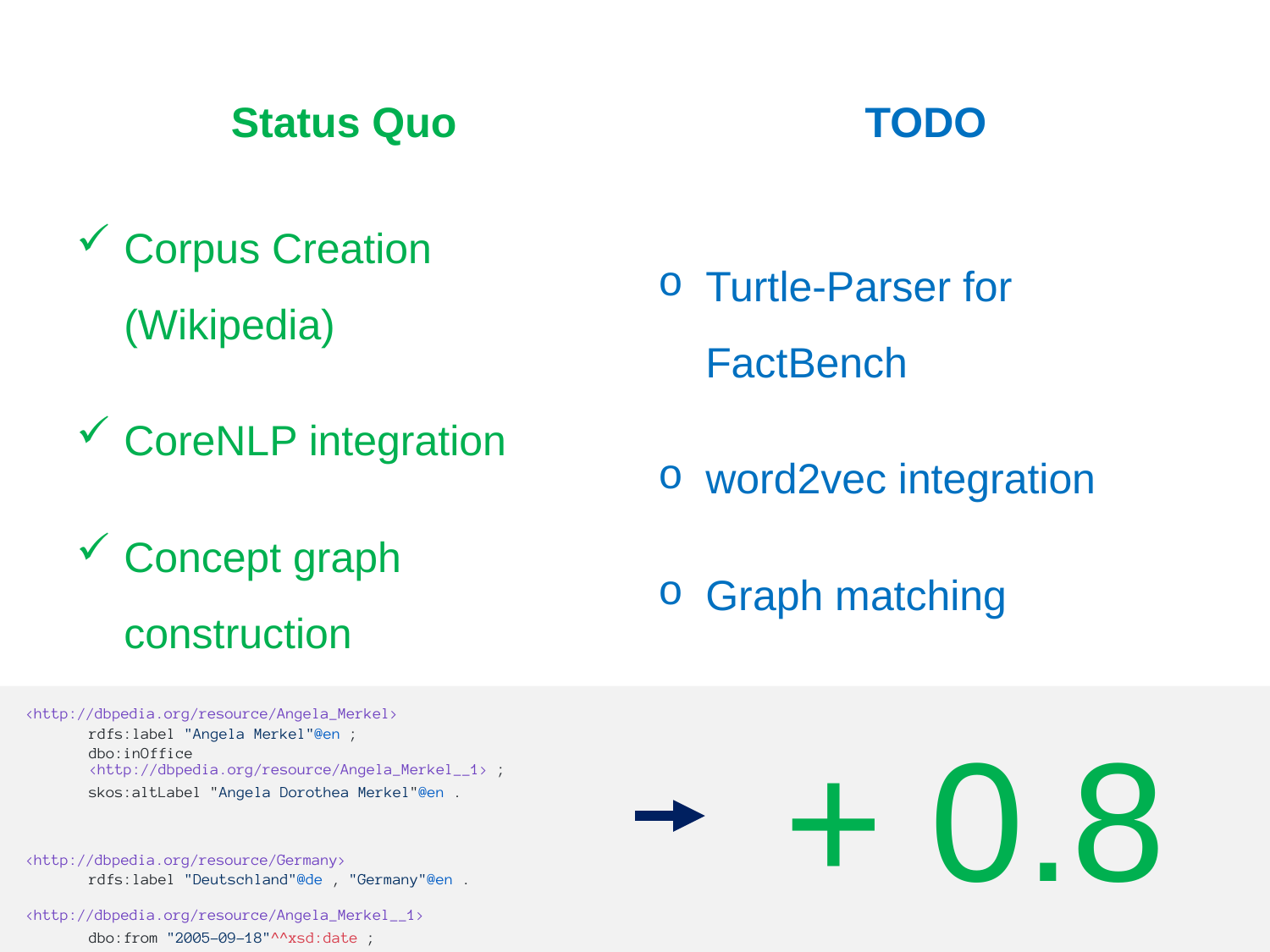

Status Quo
TODO
Corpus Creation (Wikipedia)
CoreNLP integration
Concept graph construction
Turtle-Parser for FactBench
word2vec integration
Graph matching

| <http://dbpedia.org/resource/Angela\_Merkel> |
| --- |
| rdfs:label "Angela Merkel"@en ; |
| dbo:inOffice <http://dbpedia.org/resource/Angela\_Merkel\_\_1> ; |
| skos:altLabel "Angela Dorothea Merkel"@en . |
|  |
| <http://dbpedia.org/resource/Germany> |
| rdfs:label "Deutschland"@de , "Germany"@en . |
| <http://dbpedia.org/resource/Angela\_Merkel\_\_1> |
| dbo:from "2005-09-18"^^xsd:date ; |
| dbo:office <http://dbpedia.org/resource/Germany> ; |
| dbo:to "2009-09-27"^^xsd:date . |
+ 0.8